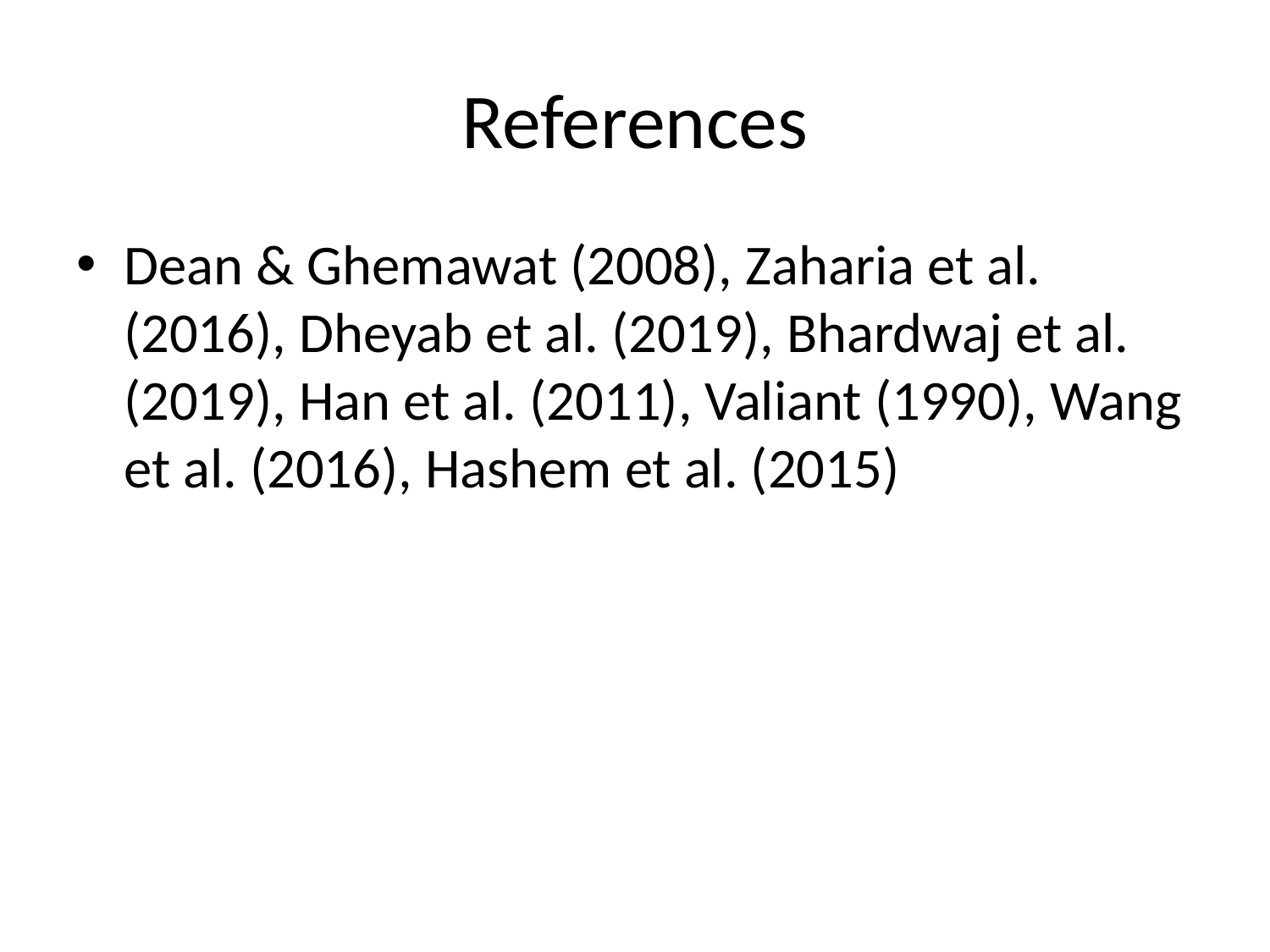

# References
Dean & Ghemawat (2008), Zaharia et al. (2016), Dheyab et al. (2019), Bhardwaj et al. (2019), Han et al. (2011), Valiant (1990), Wang et al. (2016), Hashem et al. (2015)